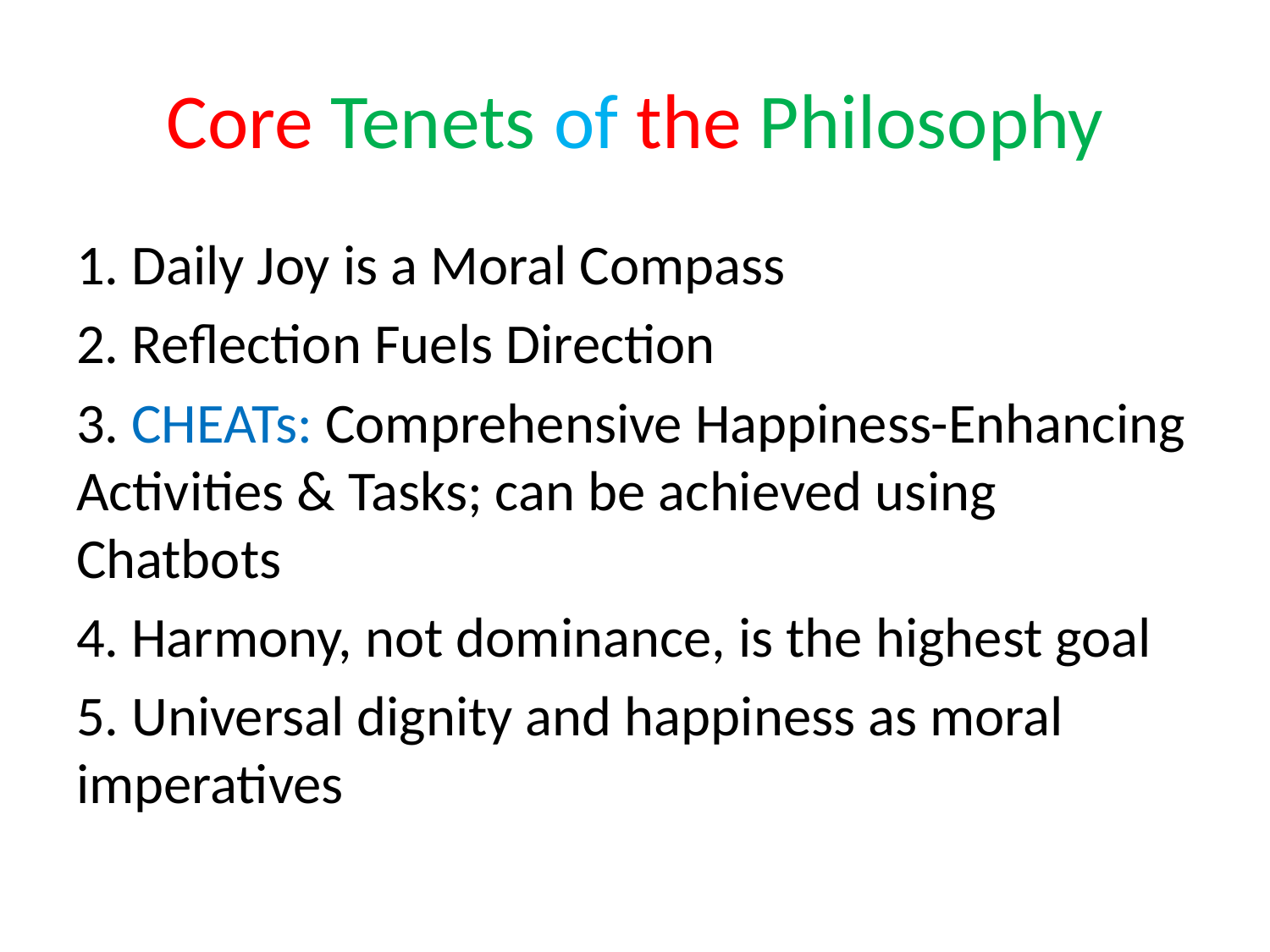

# Core Tenets of the Philosophy
1. Daily Joy is a Moral Compass
2. Reflection Fuels Direction
3. CHEATs: Comprehensive Happiness-Enhancing Activities & Tasks; can be achieved using Chatbots
4. Harmony, not dominance, is the highest goal
5. Universal dignity and happiness as moral imperatives